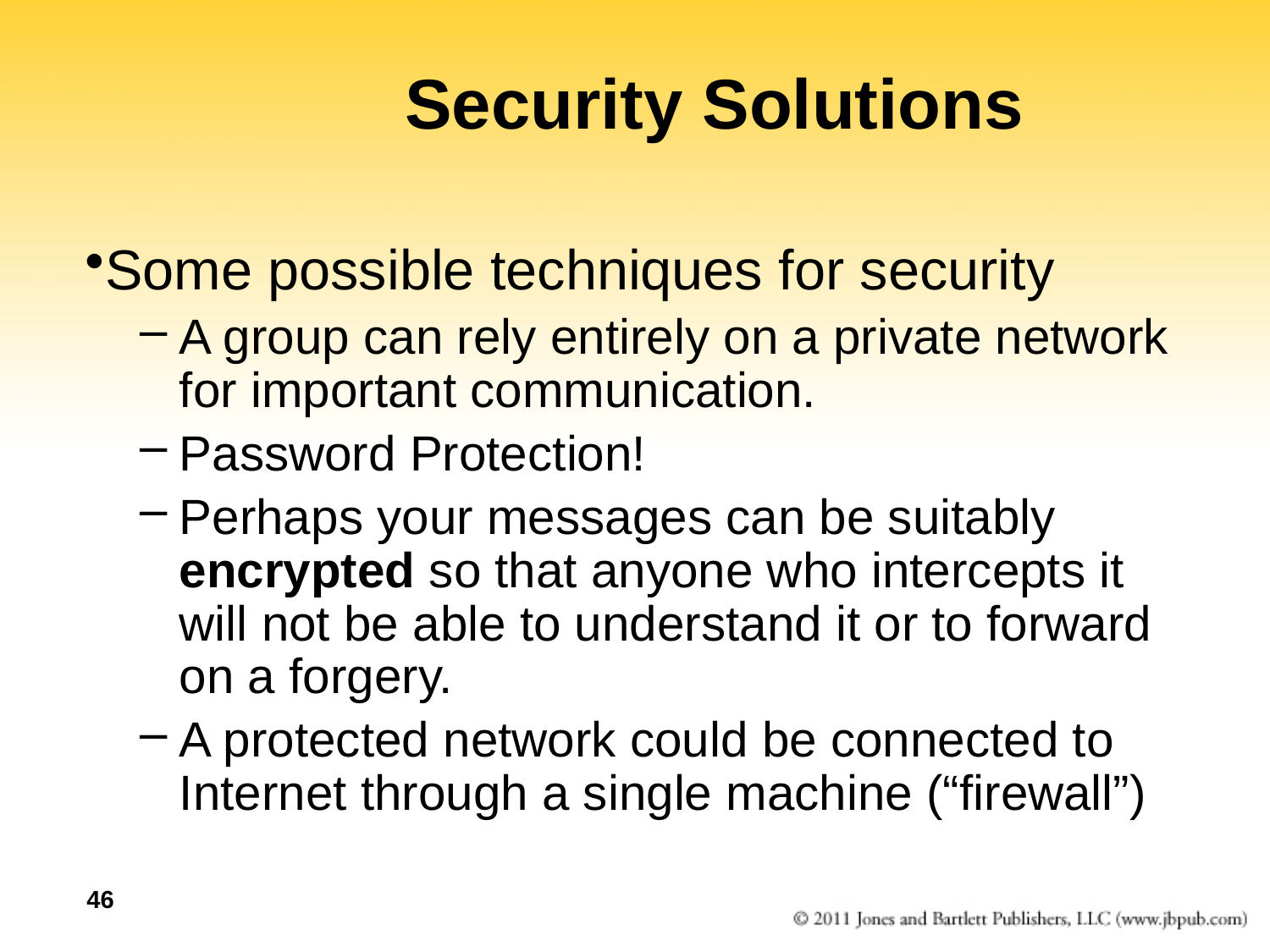

Security Solutions
Some possible techniques for security
A group can rely entirely on a private network for important communication.
Password Protection!
Perhaps your messages can be suitably encrypted so that anyone who intercepts it will not be able to understand it or to forward on a forgery.
A protected network could be connected to Internet through a single machine (“firewall”)
46